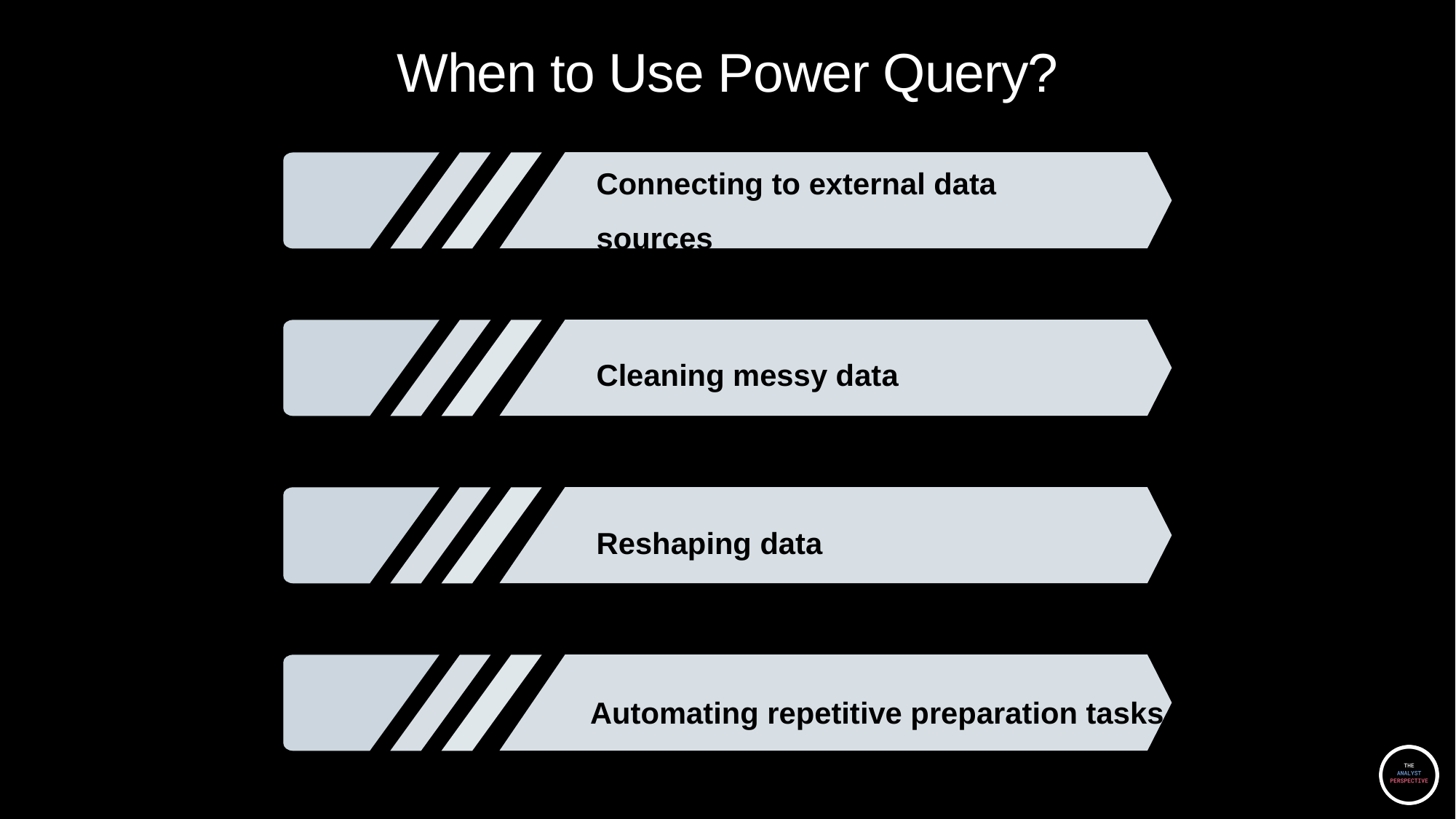

# When to Use Power Query?

Connecting to external data sources

Cleaning messy data

Reshaping data

Automating repetitive preparation tasks